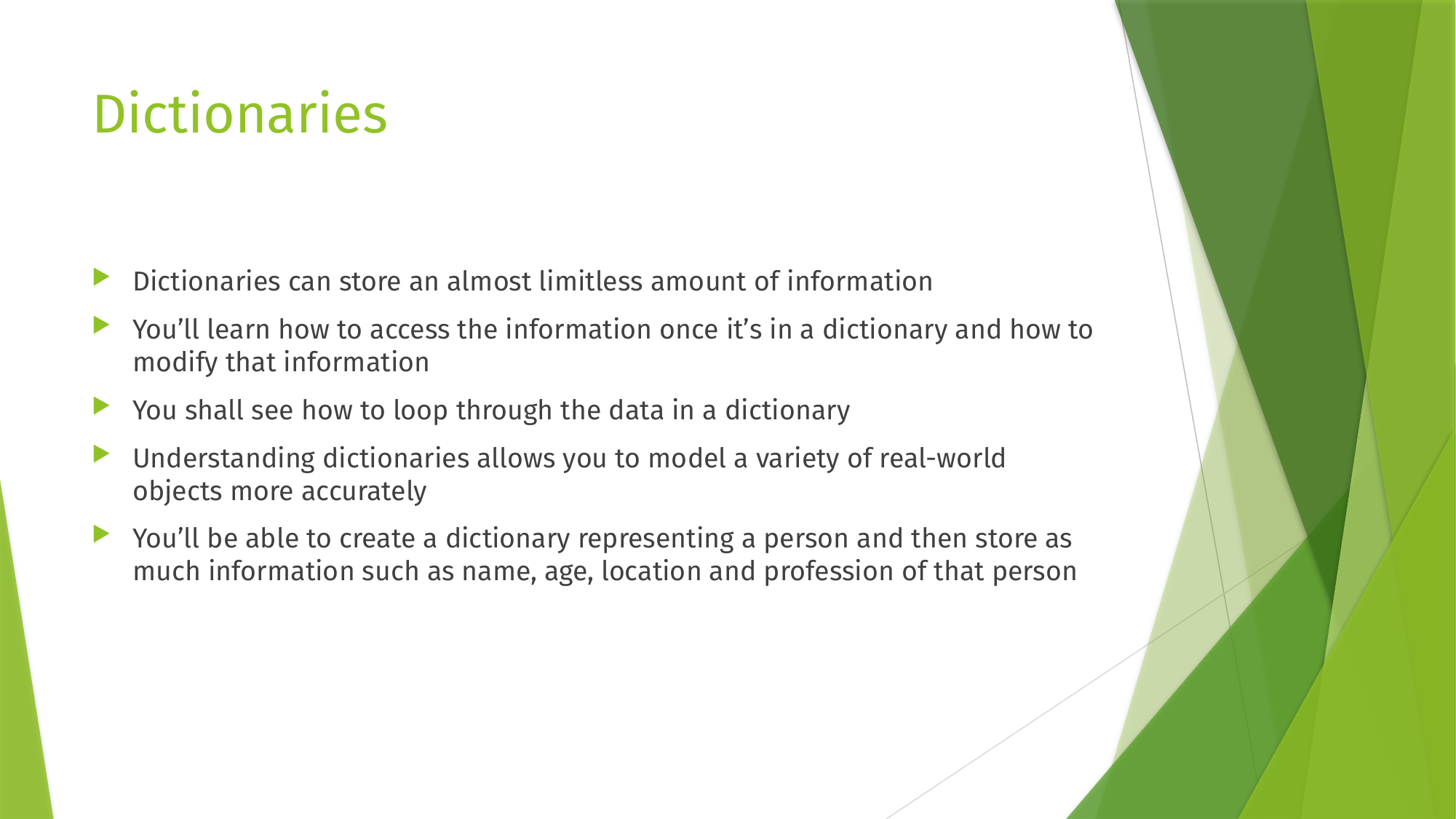

# Dictionaries
Dictionaries can store an almost limitless amount of information
You’ll learn how to access the information once it’s in a dictionary and how to modify that information
You shall see how to loop through the data in a dictionary
Understanding dictionaries allows you to model a variety of real-world objects more accurately
You’ll be able to create a dictionary representing a person and then store as much information such as name, age, location and profession of that person